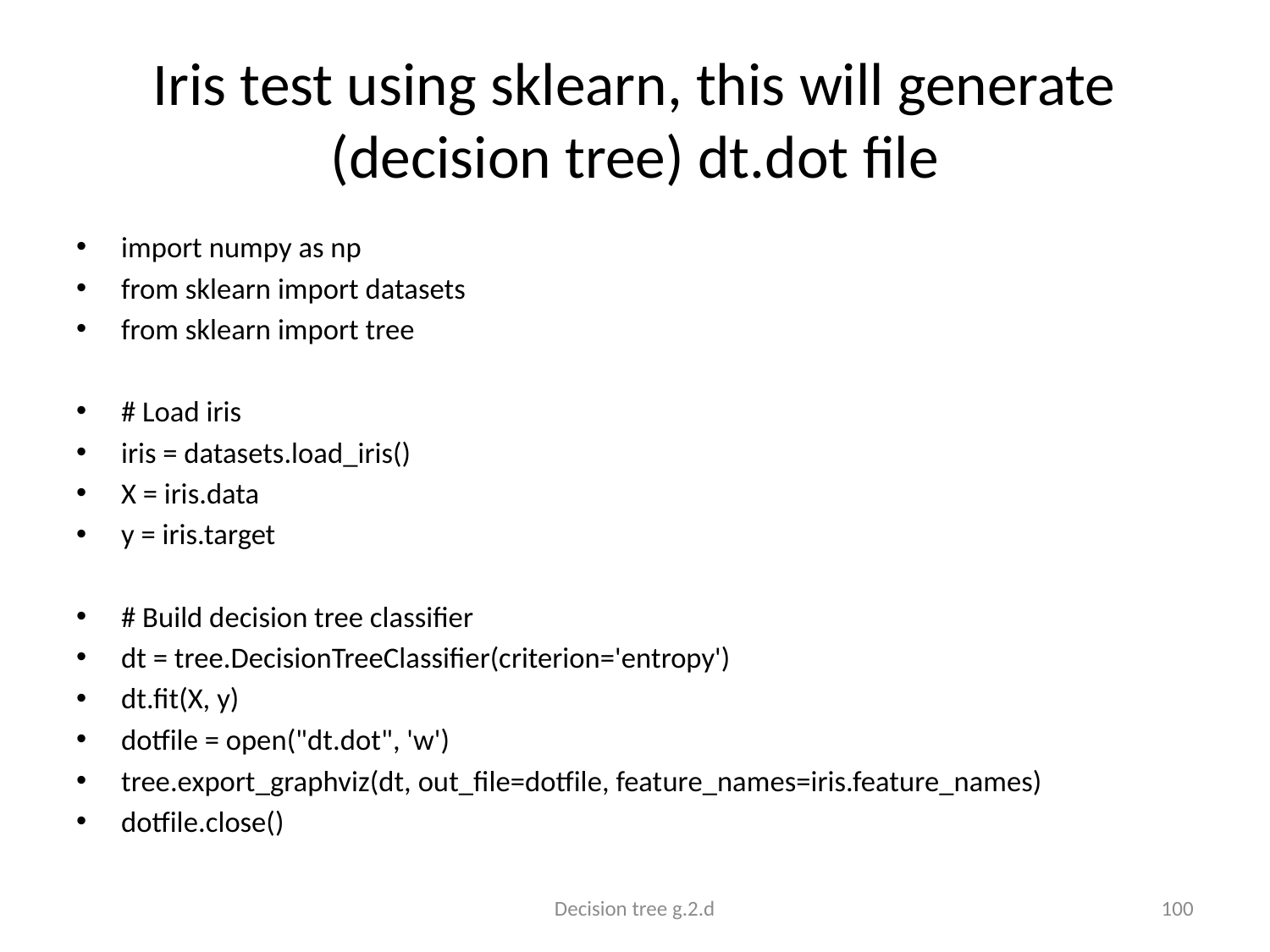

# Iris test using sklearn, this will generate (decision tree) dt.dot file
import numpy as np
from sklearn import datasets
from sklearn import tree

# Load iris
iris = datasets.load_iris()
X = iris.data
y = iris.target

# Build decision tree classifier
dt = tree.DecisionTreeClassifier(criterion='entropy')
dt.fit(X, y)
dotfile = open("dt.dot", 'w')
tree.export_graphviz(dt, out_file=dotfile, feature_names=iris.feature_names)
dotfile.close()

Decision tree g.2.d
100